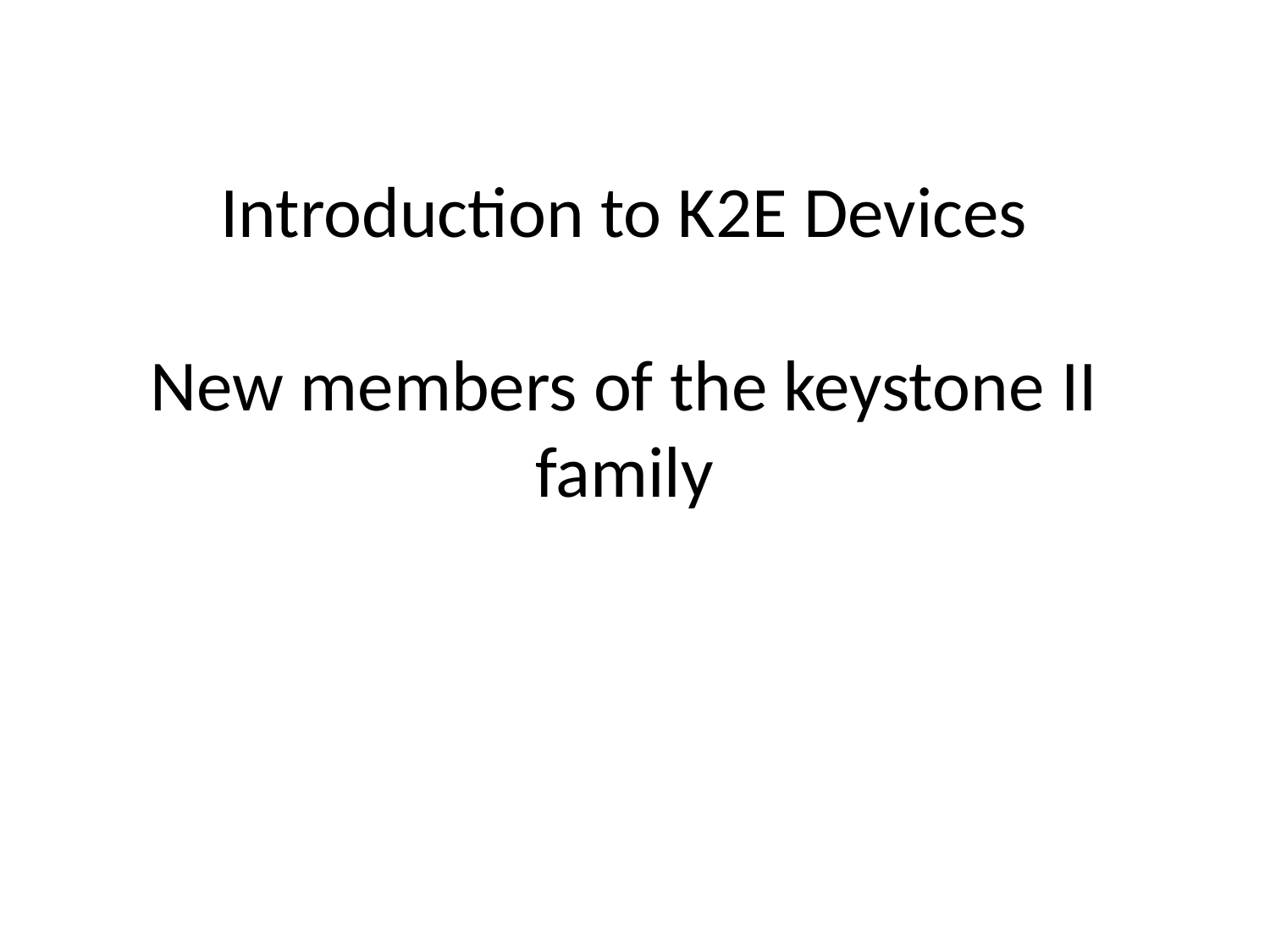

# Introduction to K2E Devices New members of the keystone II family